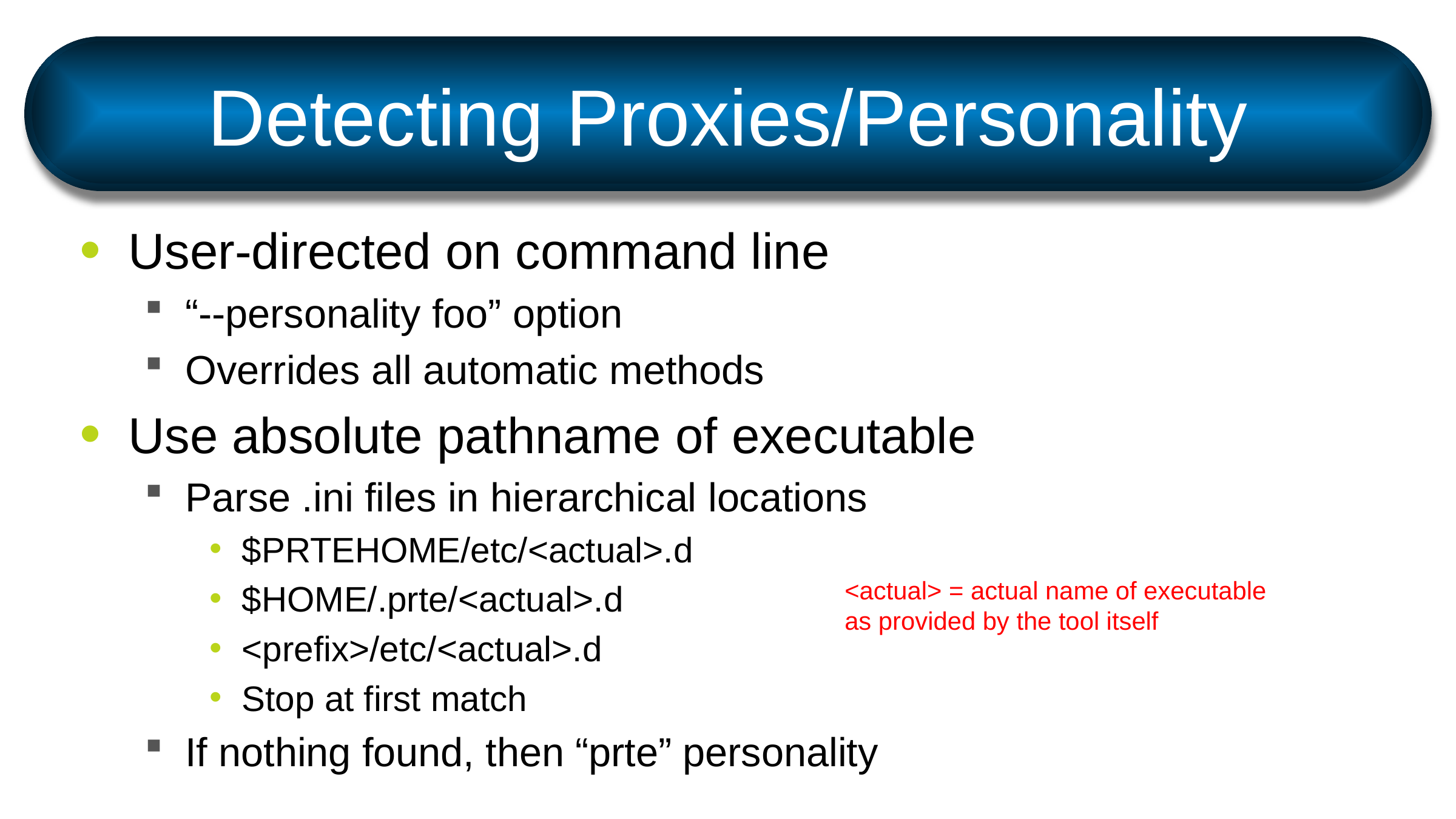

# Detecting Proxies/Personality
User-directed on command line
“--personality foo” option
Overrides all automatic methods
Use absolute pathname of executable
Parse .ini files in hierarchical locations
$PRTEHOME/etc/<actual>.d
$HOME/.prte/<actual>.d
<prefix>/etc/<actual>.d
Stop at first match
If nothing found, then “prte” personality
<actual> = actual name of executable as provided by the tool itself